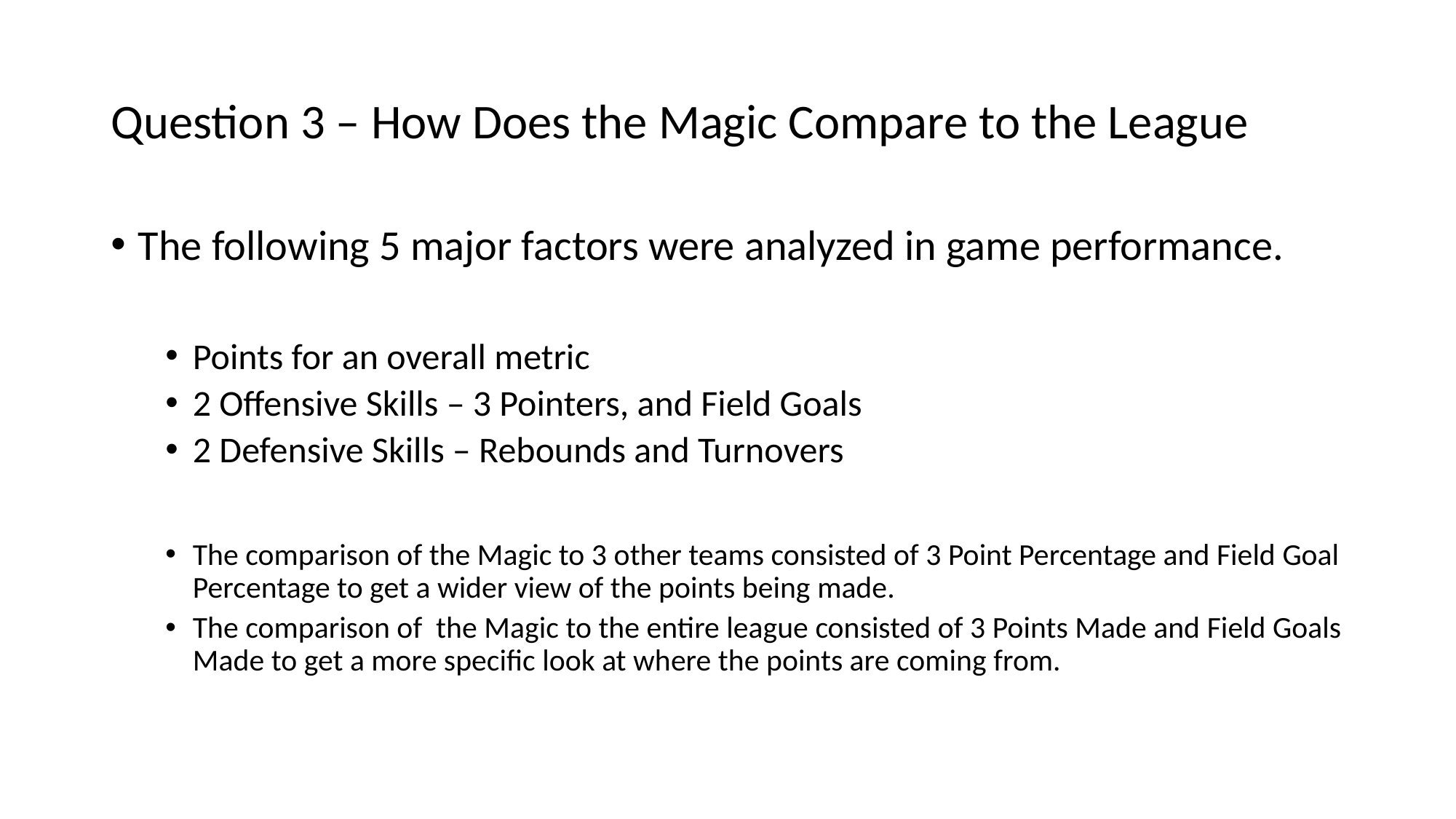

# Question 3 – How Does the Magic Compare to the League
The following 5 major factors were analyzed in game performance.

Points for an overall metric
2 Offensive Skills – 3 Pointers, and Field Goals
2 Defensive Skills – Rebounds and Turnovers

The comparison of the Magic to 3 other teams consisted of 3 Point Percentage and Field Goal Percentage to get a wider view of the points being made.
The comparison of  the Magic to the entire league consisted of 3 Points Made and Field Goals Made to get a more specific look at where the points are coming from.